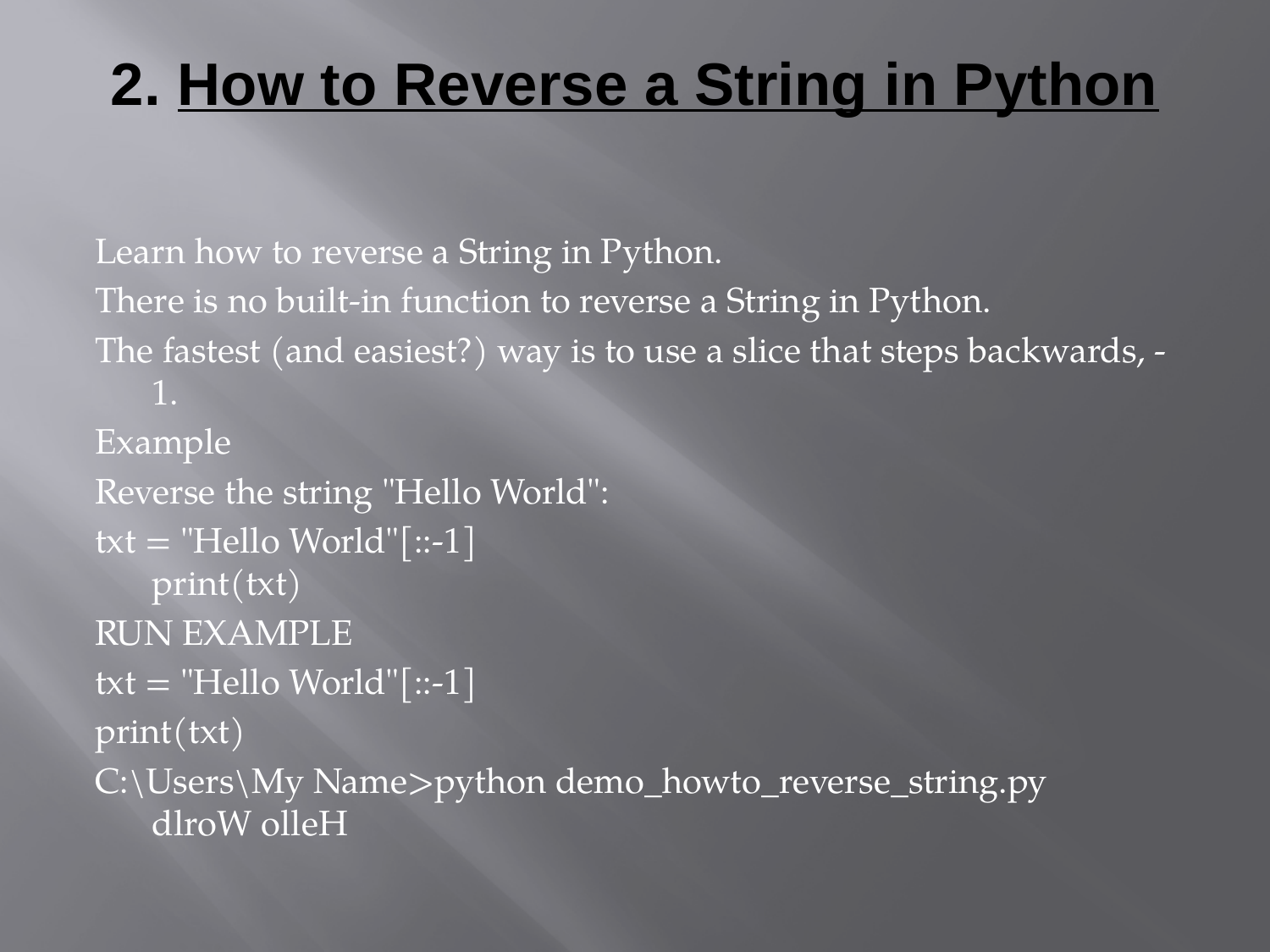

# 2. How to Reverse a String in Python
Learn how to reverse a String in Python.
There is no built-in function to reverse a String in Python.
The fastest (and easiest?) way is to use a slice that steps backwards, -1.
Example
Reverse the string "Hello World":
txt = "Hello World"[::-1]
print(txt)
RUN EXAMPLE
txt = "Hello World"[::-1]
print(txt)
C:\Users\My Name>python demo_howto_reverse_string.py
dlroW olleH